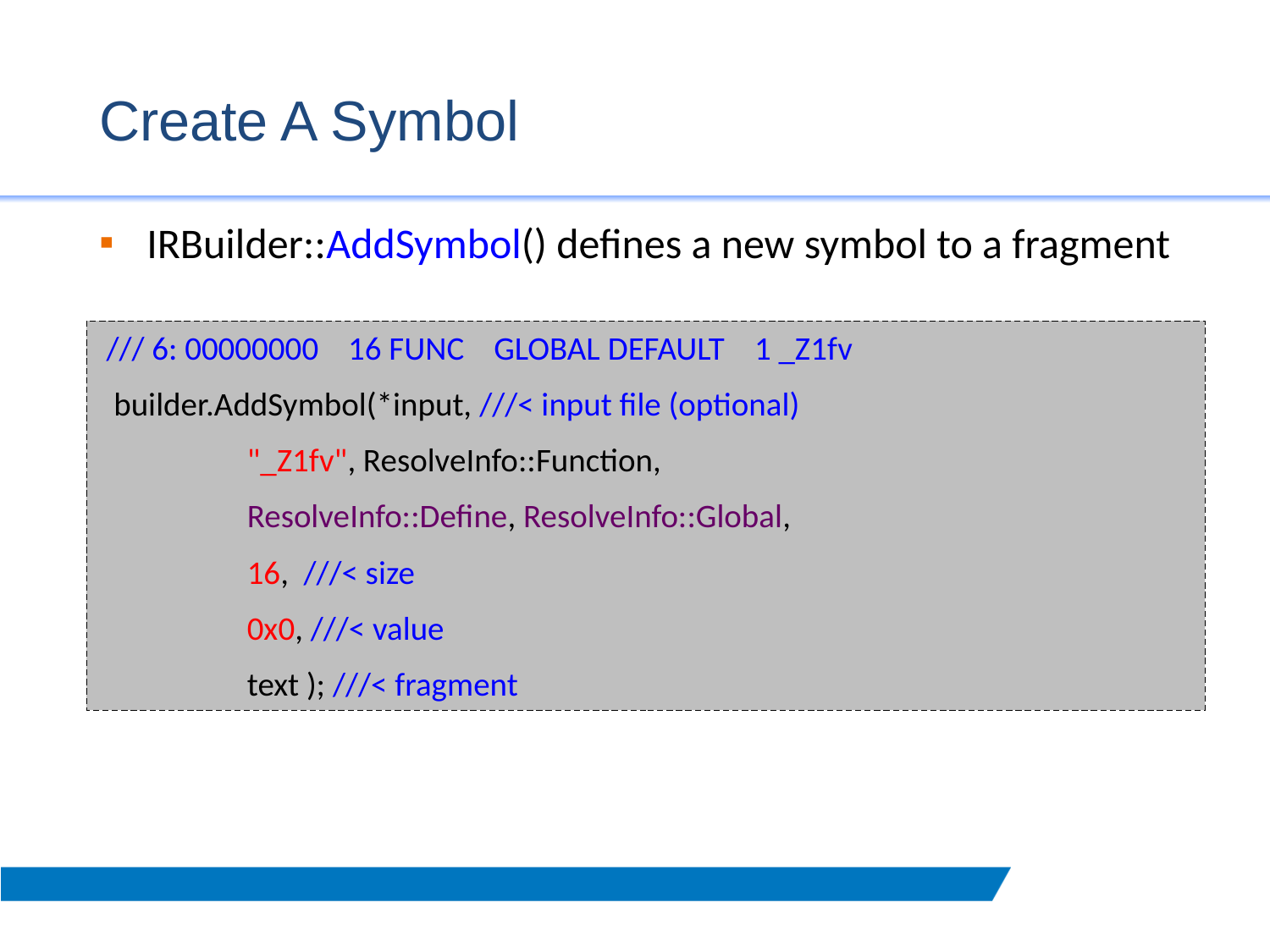

# Create A Symbol
IRBuilder::AddSymbol() defines a new symbol to a fragment
 /// 6: 00000000    16 FUNC    GLOBAL DEFAULT    1 _Z1fv
  builder.AddSymbol(*input, ///< input file (optional)
                    "_Z1fv", ResolveInfo::Function,
                    ResolveInfo::Define, ResolveInfo::Global,
                    16,  ///< size
                    0x0, ///< value
                    text ); ///< fragment